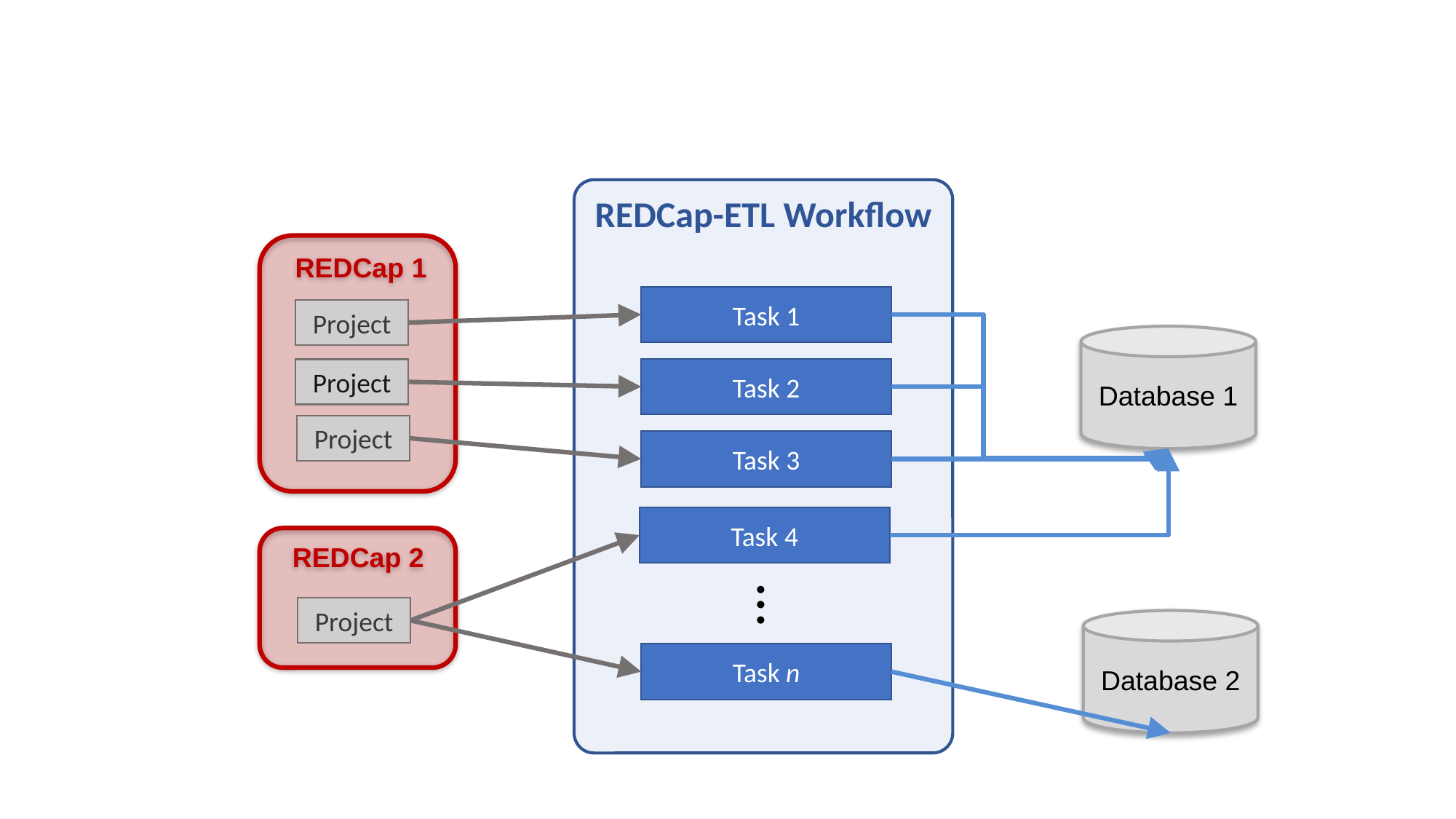

REDCap-ETL Workflow
  REDCap 1
Task 1
Project
Database 1
Task 2
Project
Project
Task 3
Task 4
  REDCap 2
…
Project
Database 2
Task n